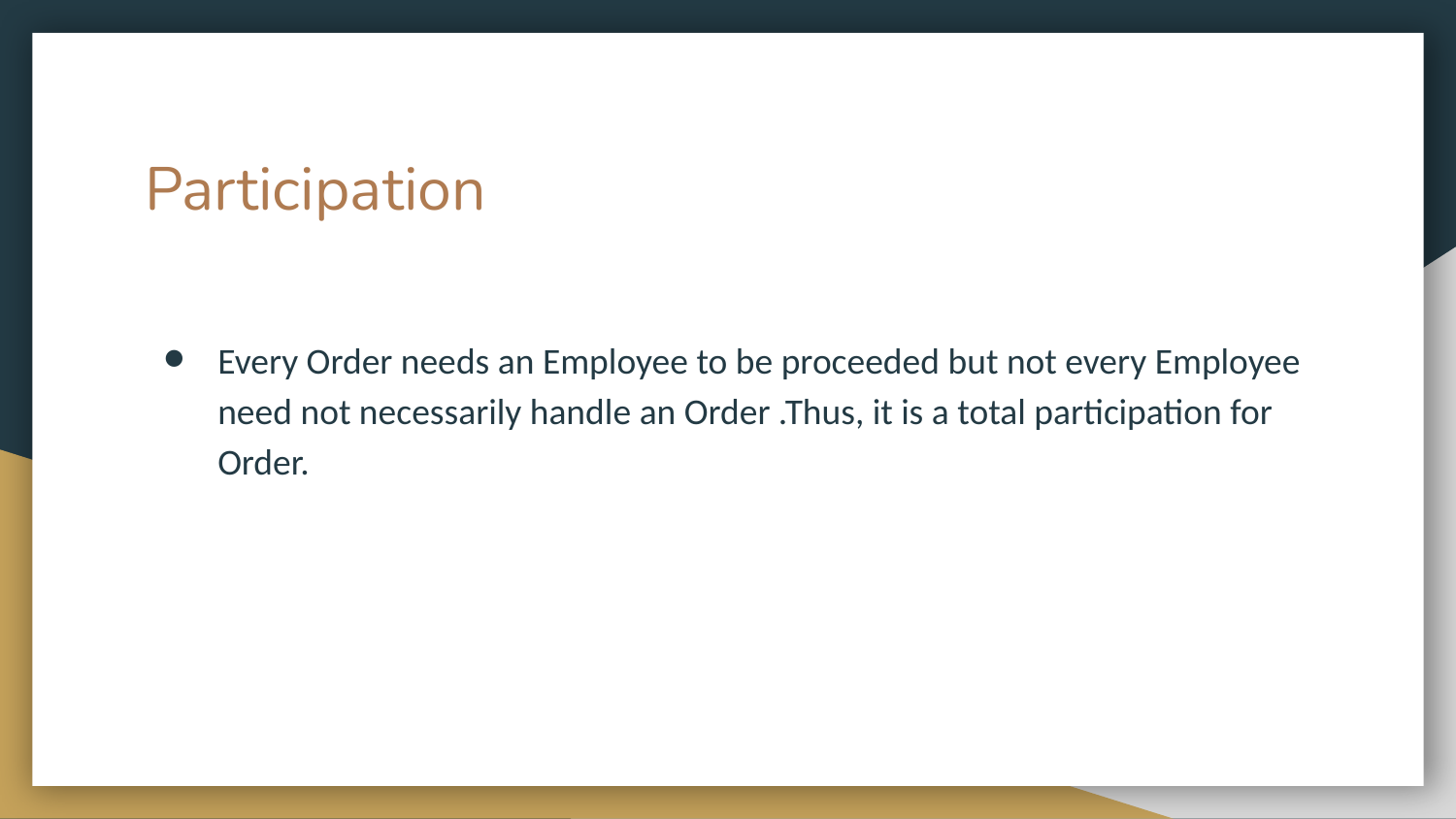

# Participation
Every Order needs an Employee to be proceeded but not every Employee need not necessarily handle an Order .Thus, it is a total participation for Order.